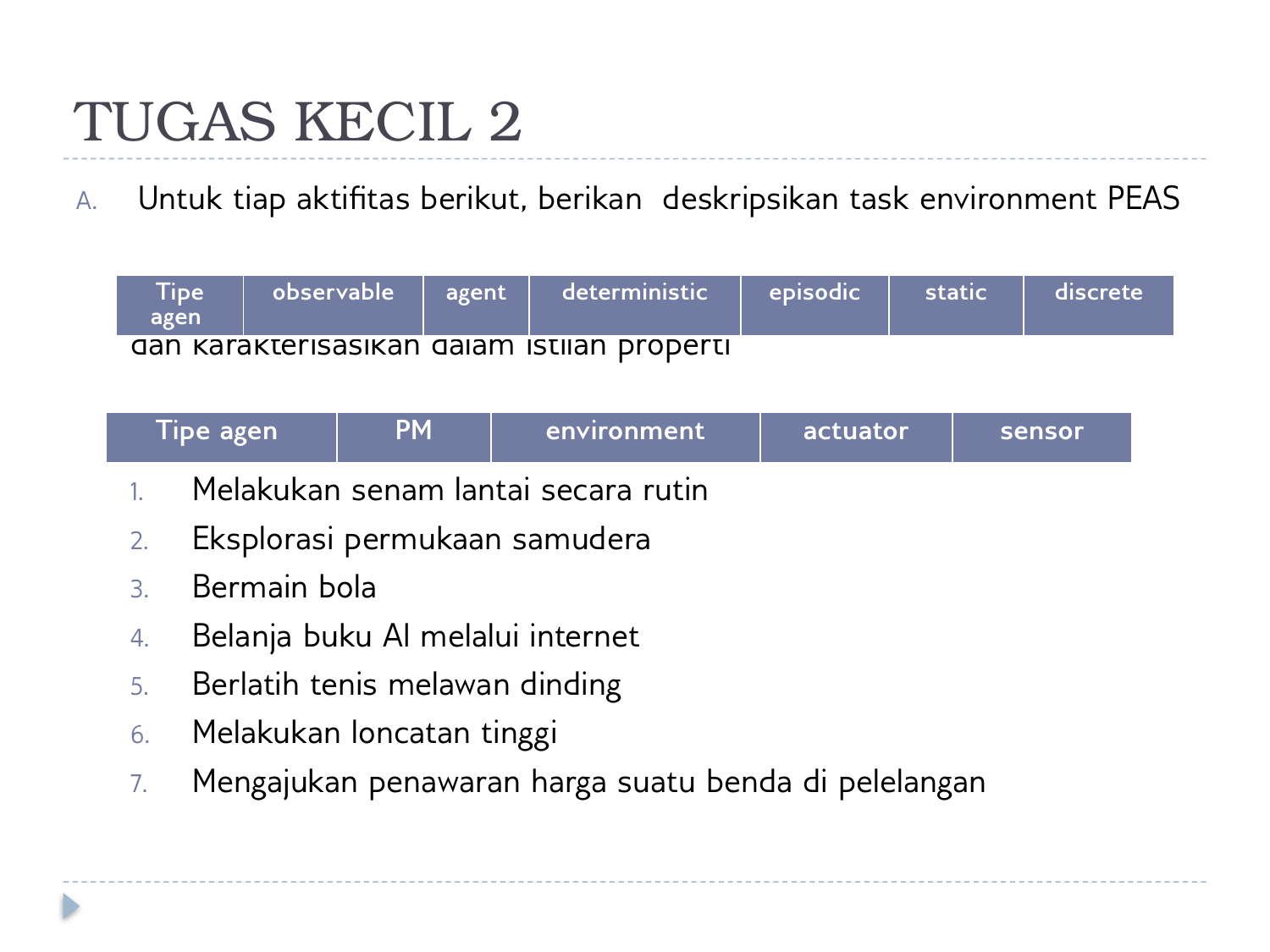

# TUGAS KECIL 2
Untuk tiap aktifitas berikut, berikan  deskripsikan task environment PEAS

dan karakterisasikan dalam istilah properti

Melakukan senam lantai secara rutin
Eksplorasi permukaan samudera
Bermain bola
Belanja buku AI melalui internet
Berlatih tenis melawan dinding
Melakukan loncatan tinggi
Mengajukan penawaran harga suatu benda di pelelangan

| Tipe agen | observable | agent | deterministic | episodic | static | discrete |
| --- | --- | --- | --- | --- | --- | --- |
| Tipe agen | PM | environment | actuator | sensor |
| --- | --- | --- | --- | --- |